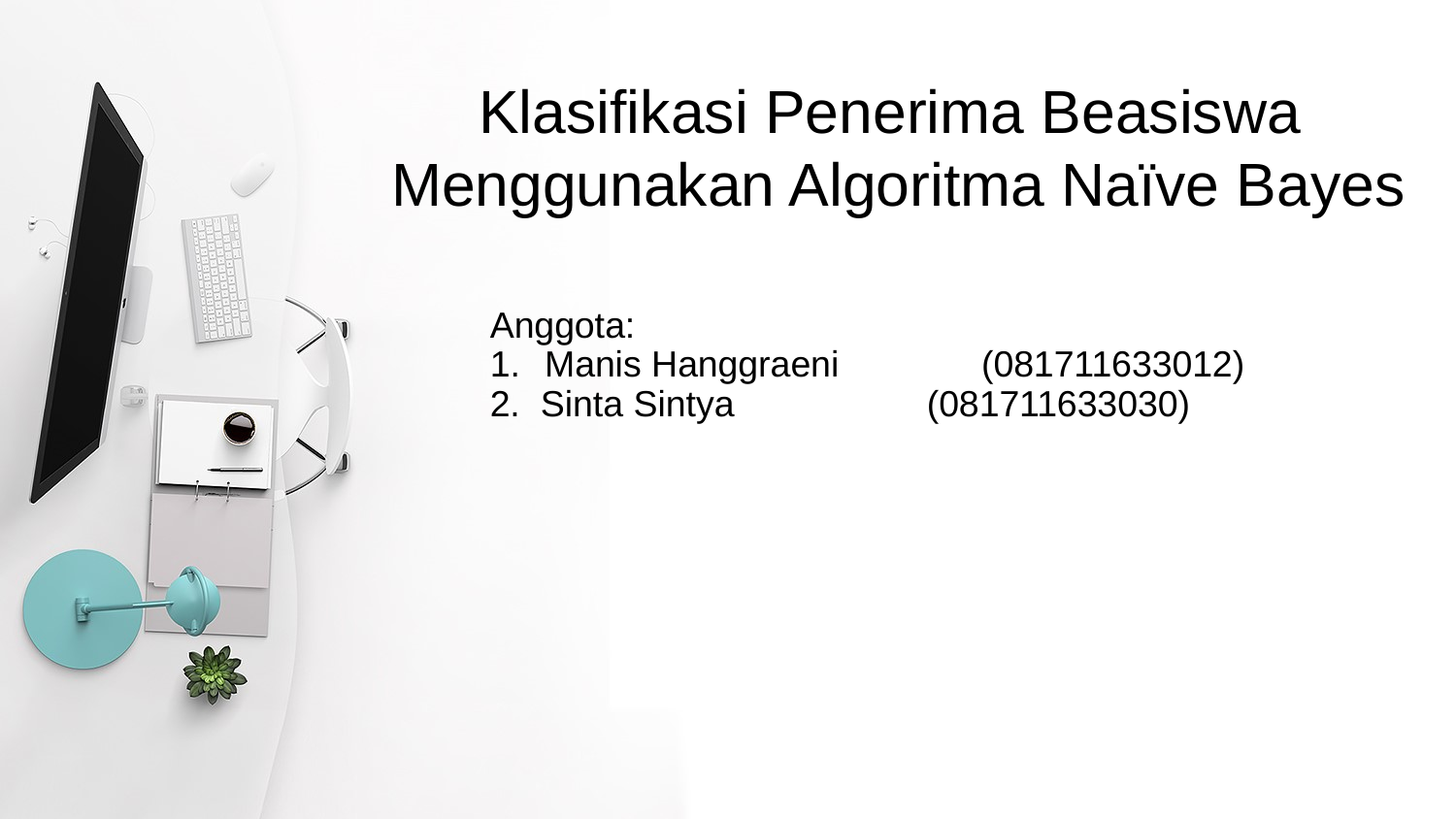

Klasifikasi Penerima Beasiswa
Menggunakan Algoritma Naïve Bayes
Anggota:
Manis Hanggraeni 	(081711633012)
2.  Sinta Sintya 		(081711633030)